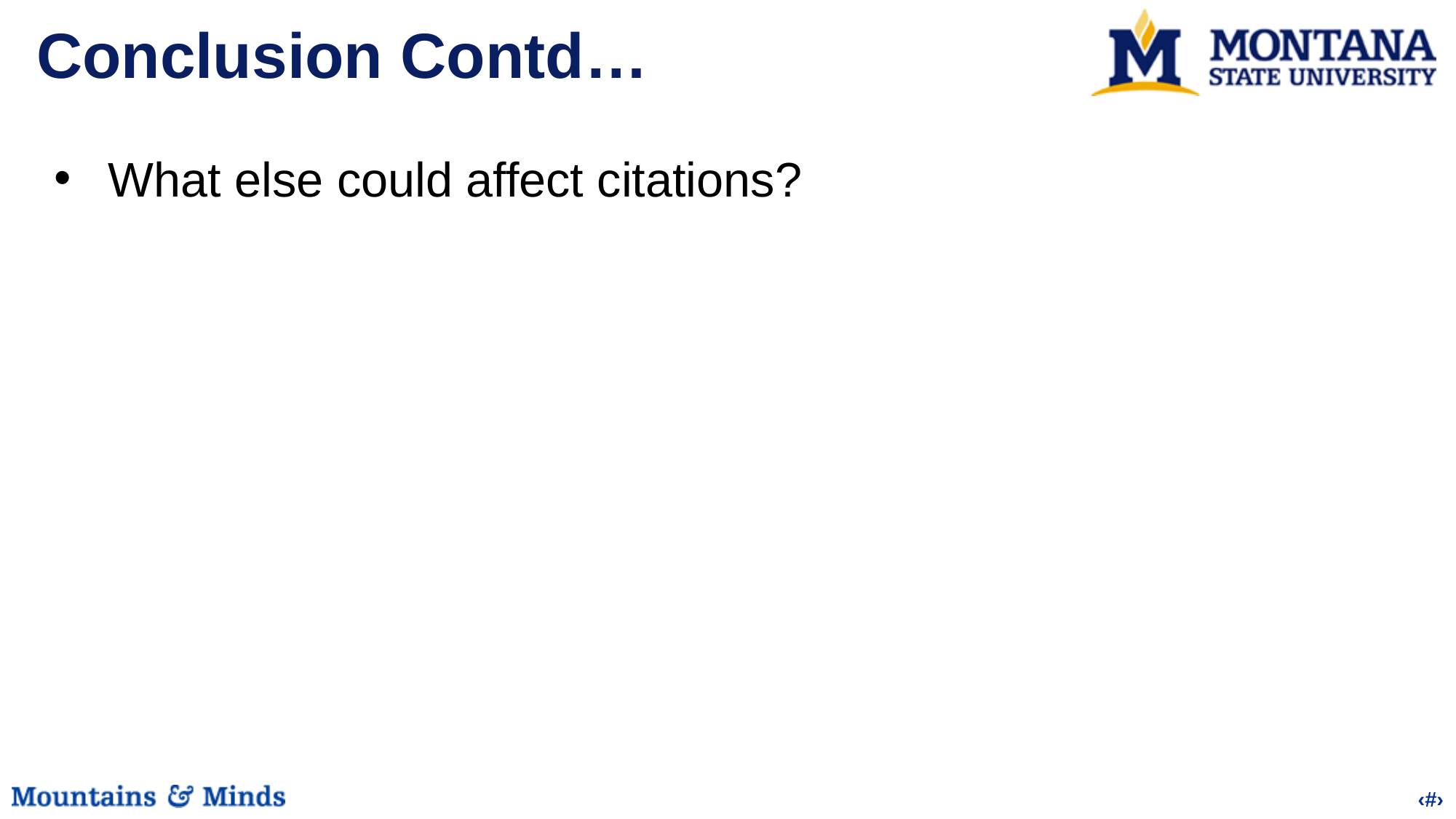

# Conclusion Contd…
What else could affect citations?